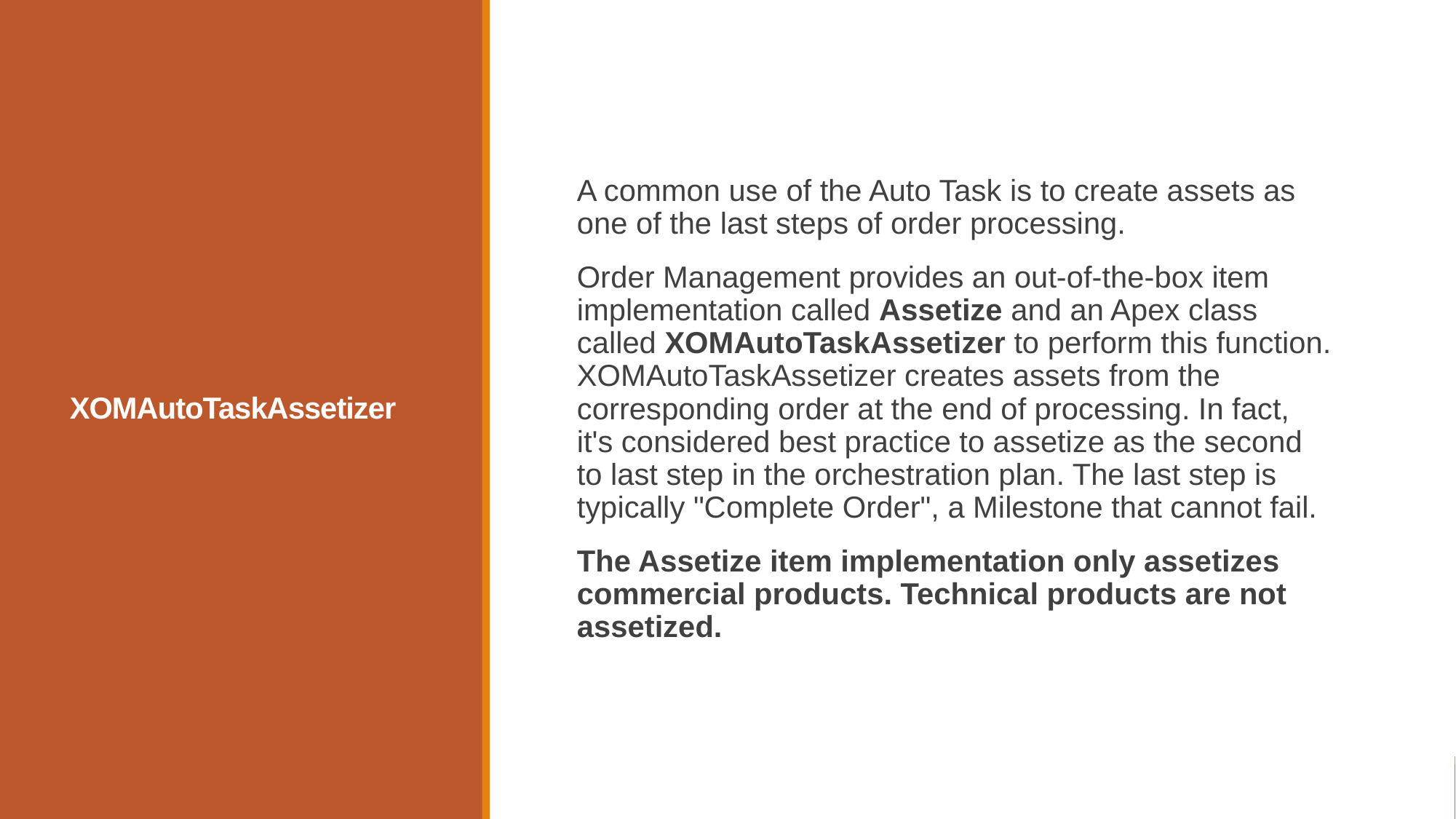

# XOMAutoTaskAssetizer
A common use of the Auto Task is to create assets as one of the last steps of order processing.
Order Management provides an out-of-the-box item implementation called Assetize and an Apex class called XOMAutoTaskAssetizer to perform this function. XOMAutoTaskAssetizer creates assets from the corresponding order at the end of processing. In fact, it's considered best practice to assetize as the second to last step in the orchestration plan. The last step is typically "Complete Order", a Milestone that cannot fail.
The Assetize item implementation only assetizes commercial products. Technical products are not assetized.